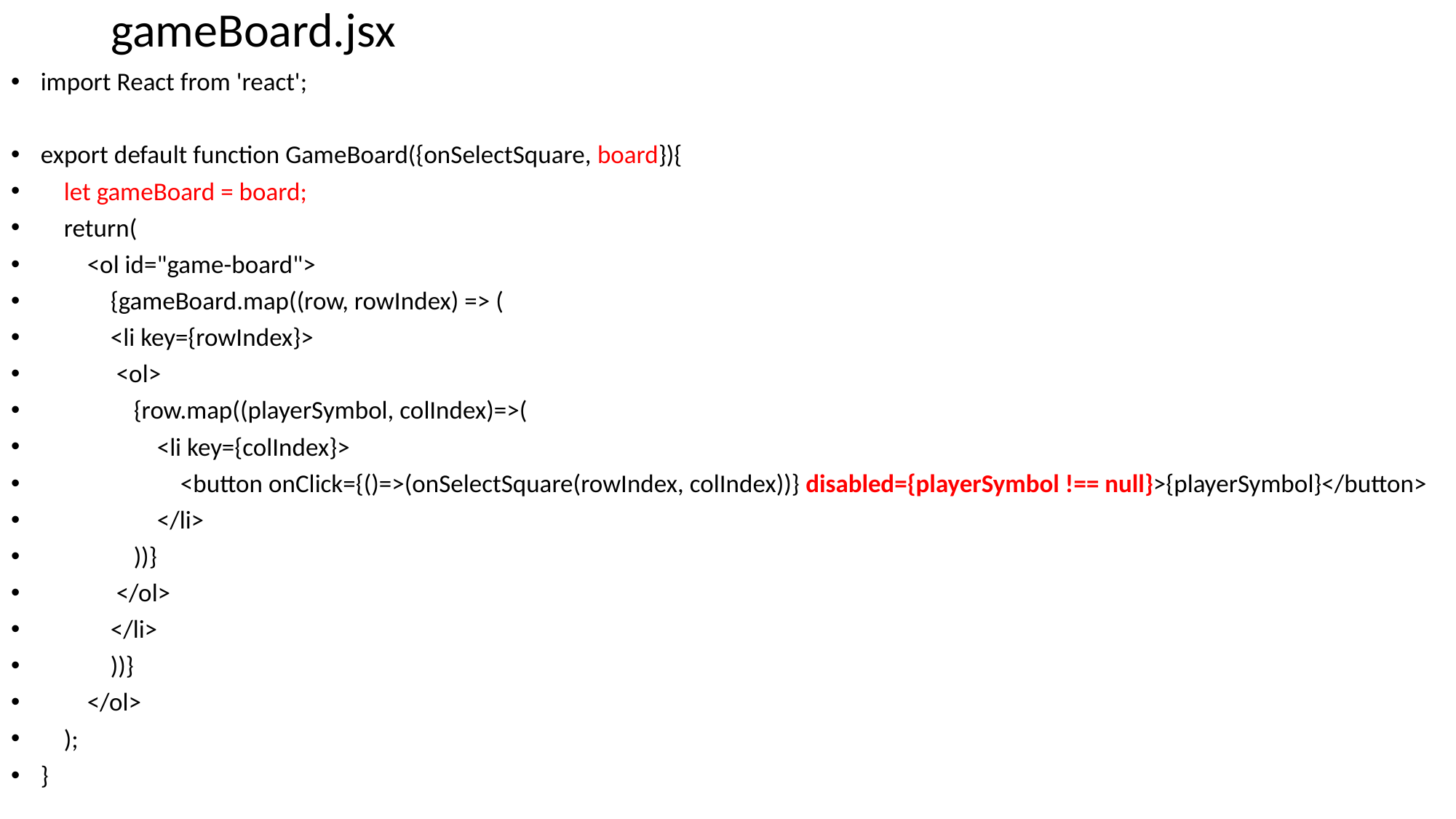

# gameBoard.jsx
import React from 'react';

export default function GameBoard({onSelectSquare, board}){
    let gameBoard = board;
    return(
        <ol id="game-board">
            {gameBoard.map((row, rowIndex) => (
            <li key={rowIndex}>
             <ol>
                {row.map((playerSymbol, colIndex)=>(
                    <li key={colIndex}>
                        <button onClick={()=>(onSelectSquare(rowIndex, colIndex))} disabled={playerSymbol !== null}>{playerSymbol}</button>
                    </li>
                ))}
             </ol>
            </li>
            ))}
        </ol>
    );
}